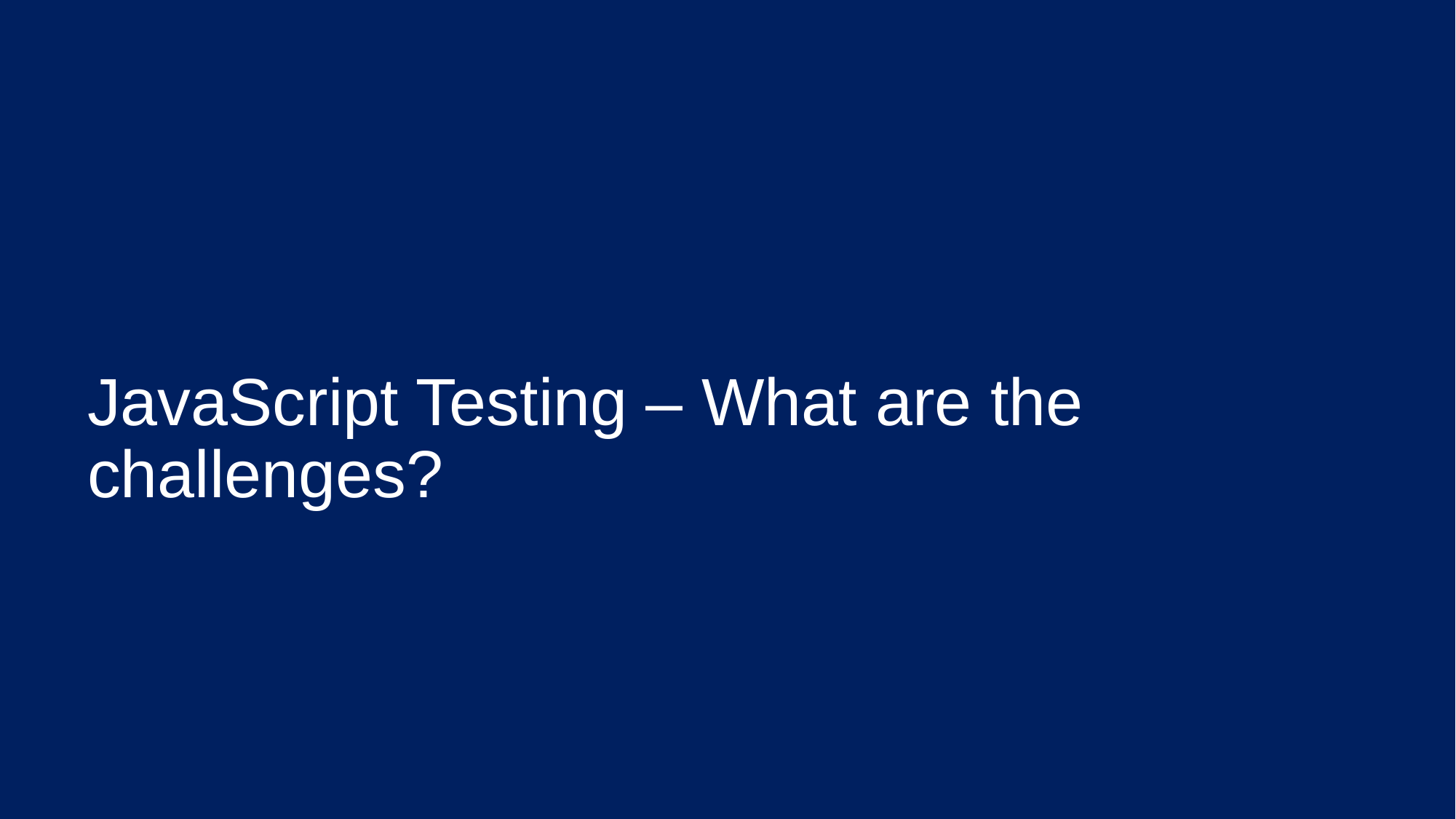

JavaScript Testing – What are the challenges?